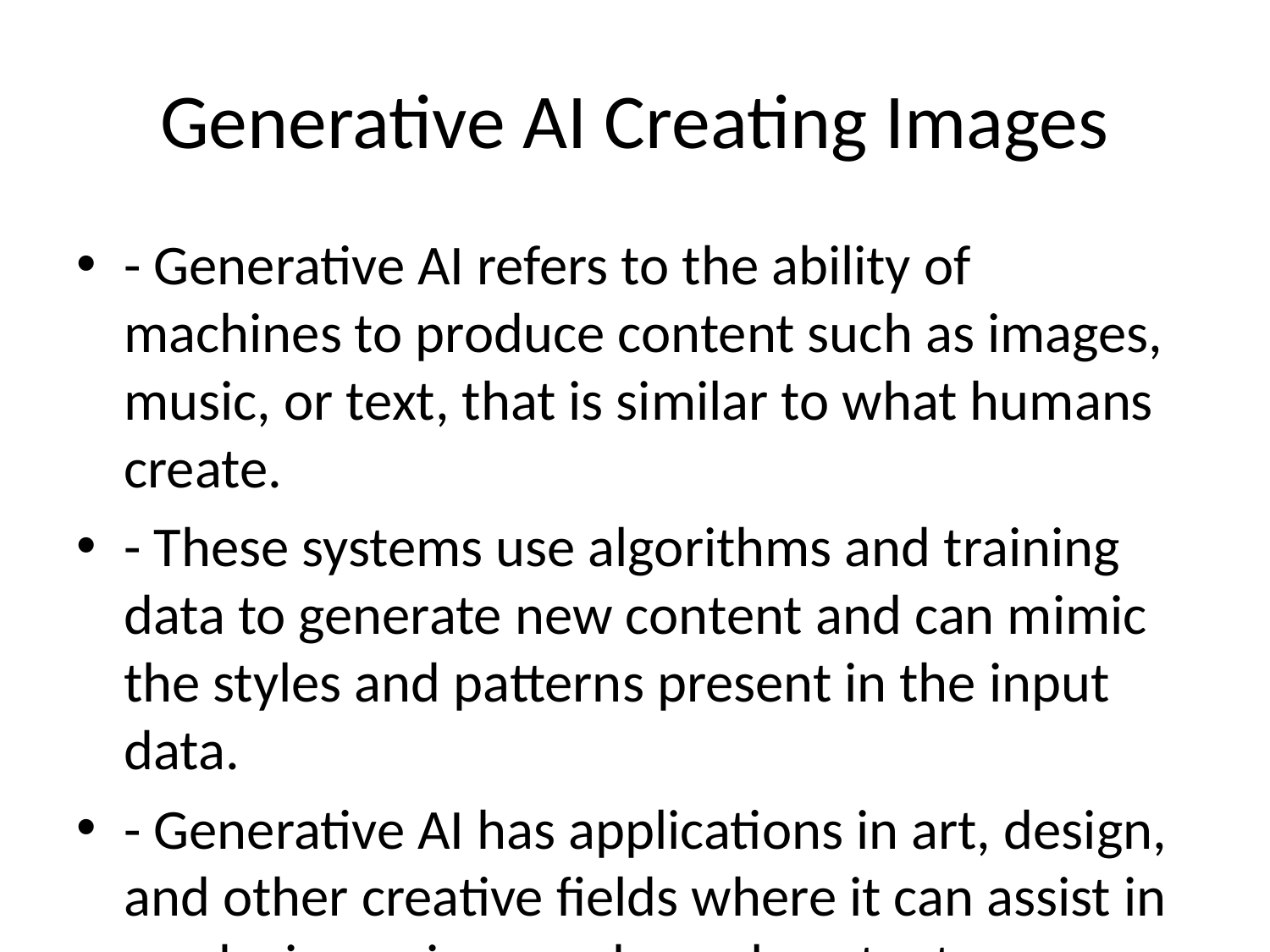

# Generative AI Creating Images
- Generative AI refers to the ability of machines to produce content such as images, music, or text, that is similar to what humans create.
- These systems use algorithms and training data to generate new content and can mimic the styles and patterns present in the input data.
- Generative AI has applications in art, design, and other creative fields where it can assist in producing unique and novel content.
- Examples of generative AI in action include creating art, generating realistic faces, or designing new products based on user preferences.